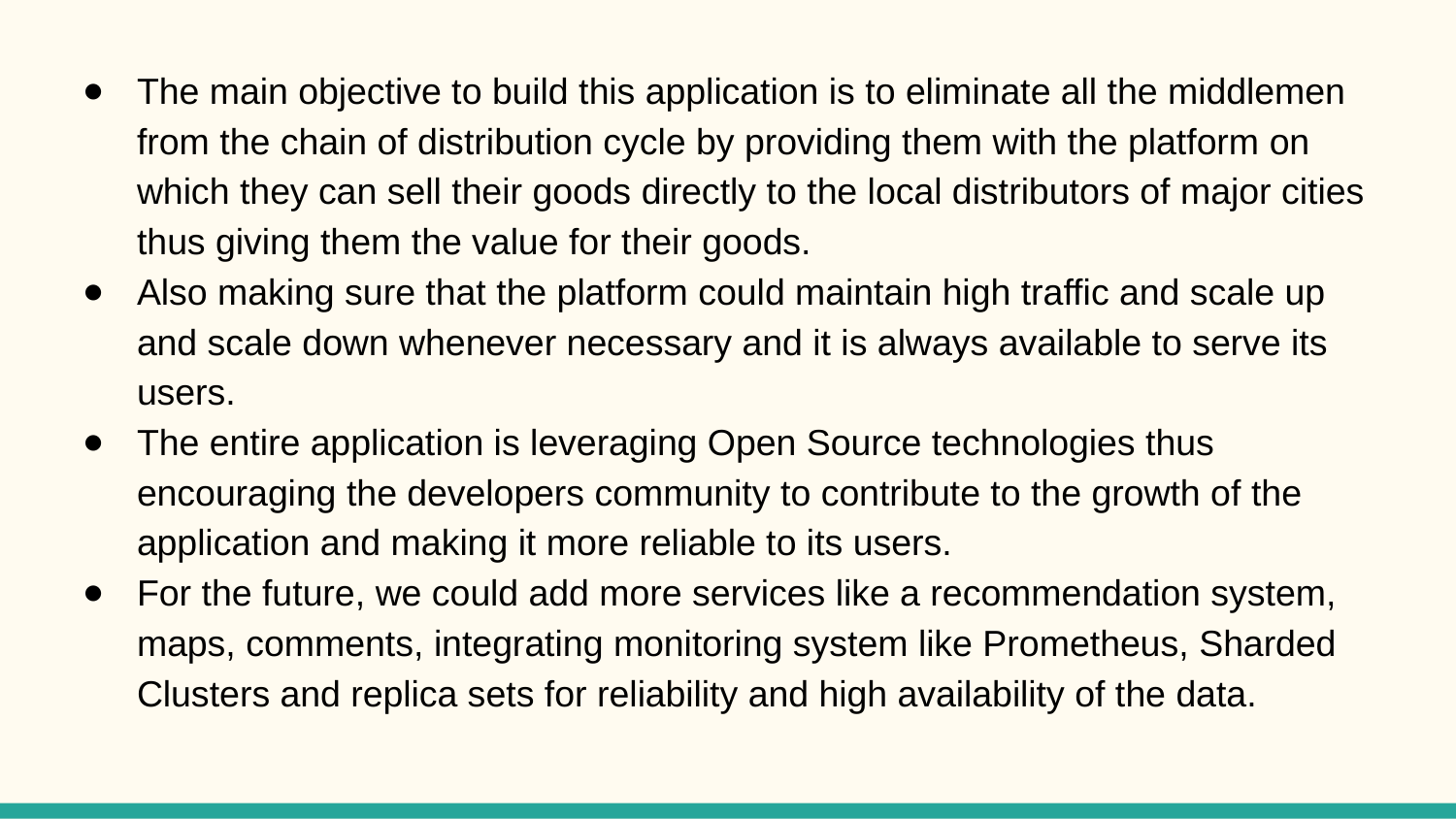

The main objective to build this application is to eliminate all the middlemen from the chain of distribution cycle by providing them with the platform on which they can sell their goods directly to the local distributors of major cities thus giving them the value for their goods.
Also making sure that the platform could maintain high traffic and scale up and scale down whenever necessary and it is always available to serve its users.
The entire application is leveraging Open Source technologies thus encouraging the developers community to contribute to the growth of the application and making it more reliable to its users.
For the future, we could add more services like a recommendation system, maps, comments, integrating monitoring system like Prometheus, Sharded Clusters and replica sets for reliability and high availability of the data.